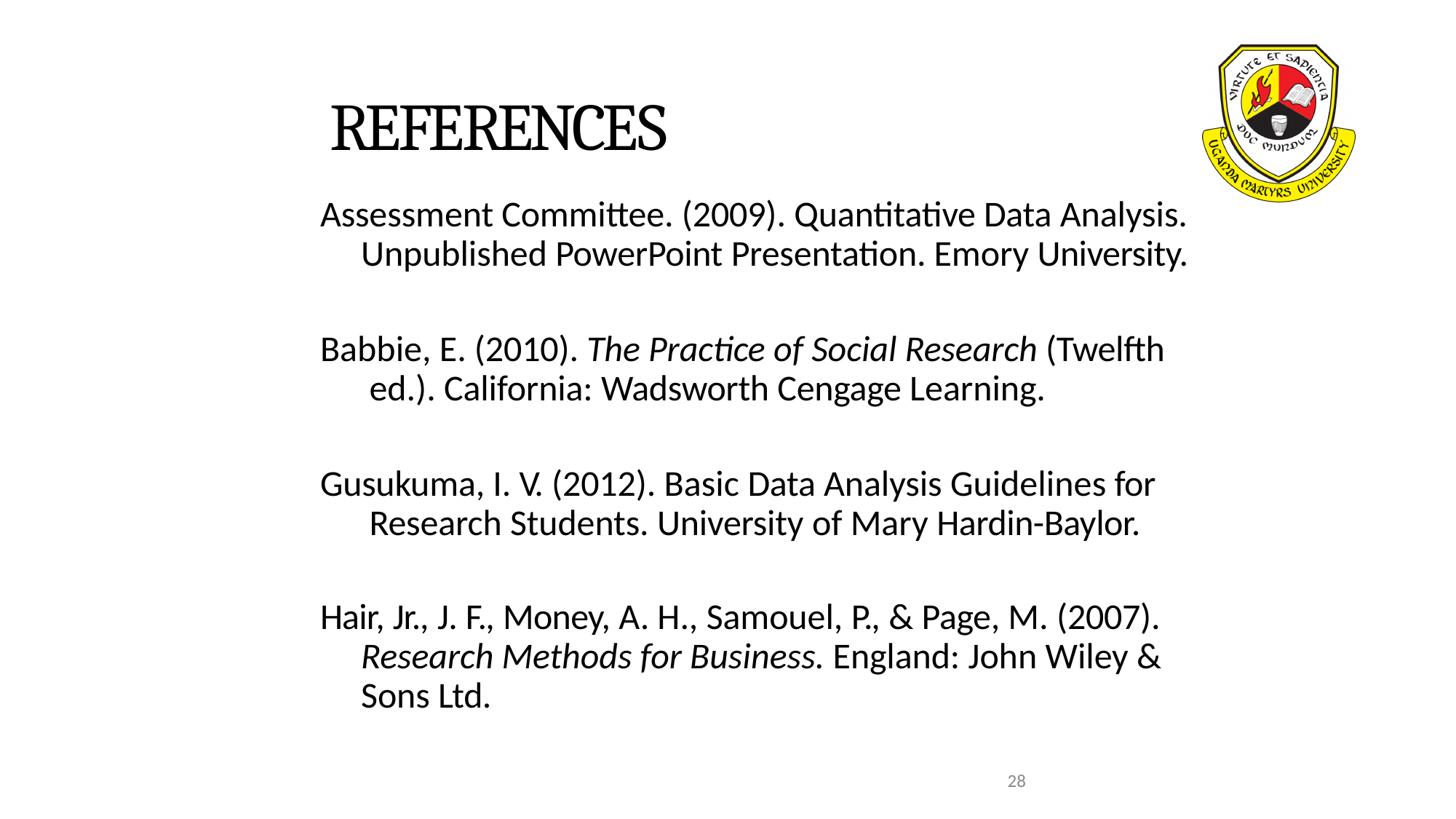

# REFERENCES
Assessment Committee. (2009). Quantitative Data Analysis.  Unpublished PowerPoint Presentation. Emory University.

Babbie, E. (2010). The Practice of Social Research (Twelfth  ed.). California: Wadsworth Cengage Learning.

Gusukuma, I. V. (2012). Basic Data Analysis Guidelines for  Research Students. University of Mary Hardin-Baylor.

Hair, Jr., J. F., Money, A. H., Samouel, P., & Page, M. (2007).  Research Methods for Business. England: John Wiley &  Sons Ltd.
28